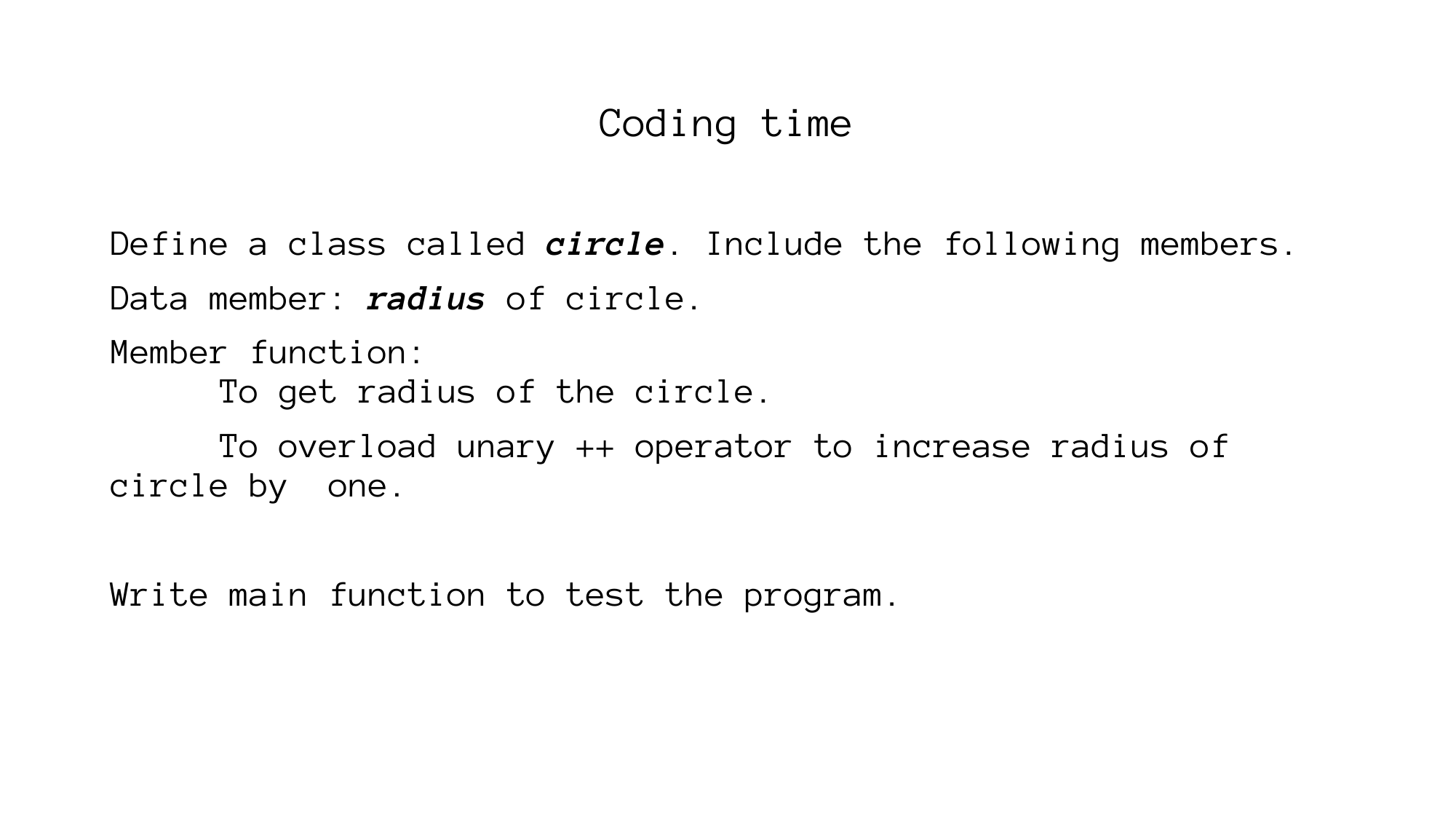

# Coding time
Define a class called circle. Include the following members.
Data member: radius of circle.
Member function:
	To get radius of the circle.
	To overload unary ++ operator to increase radius of 	circle by 	one.

Write main function to test the program.